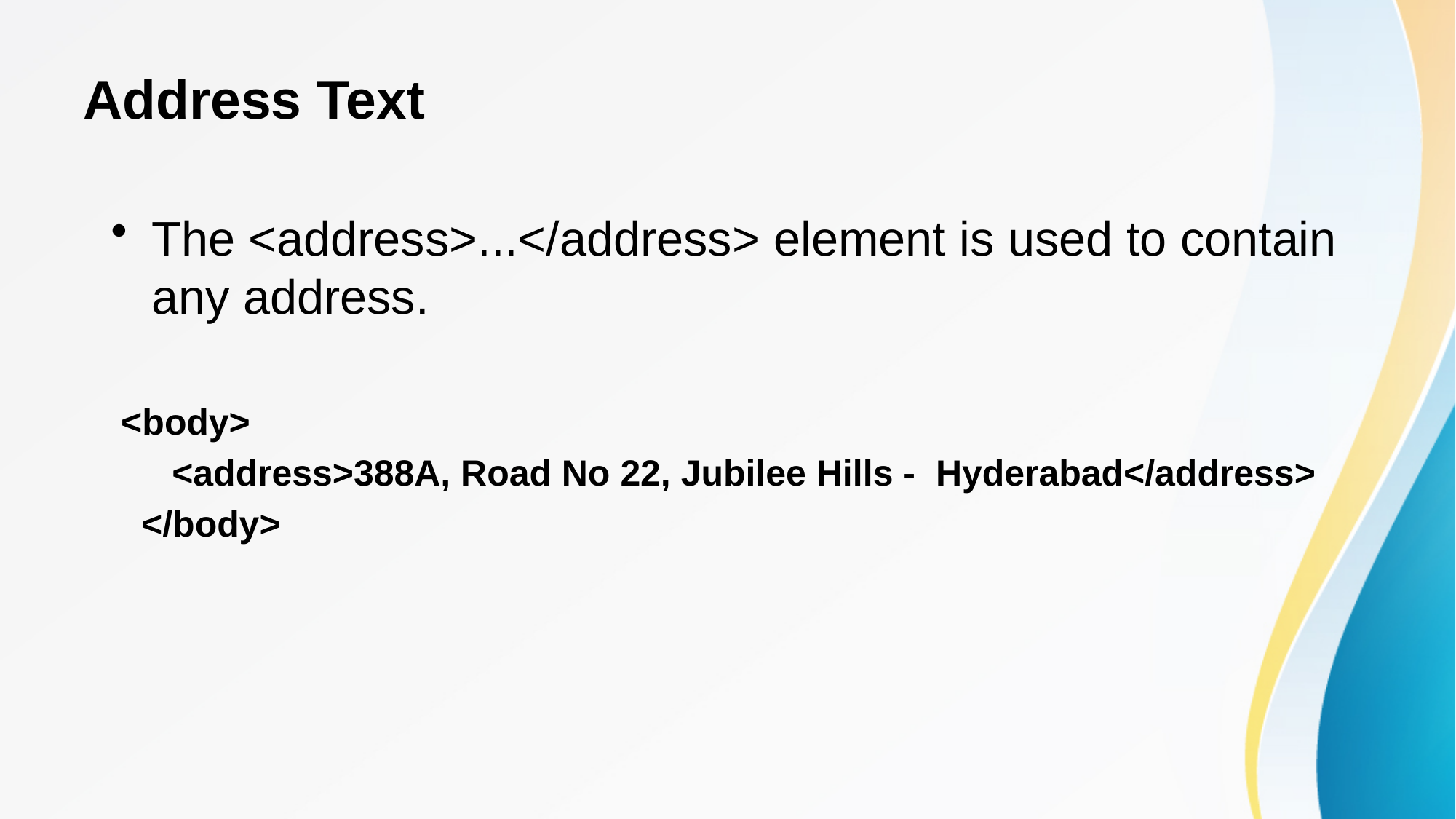

# Address Text
The <address>...</address> element is used to contain any address.

 <body>
      <address>388A, Road No 22, Jubilee Hills -  Hyderabad</address>
   </body>